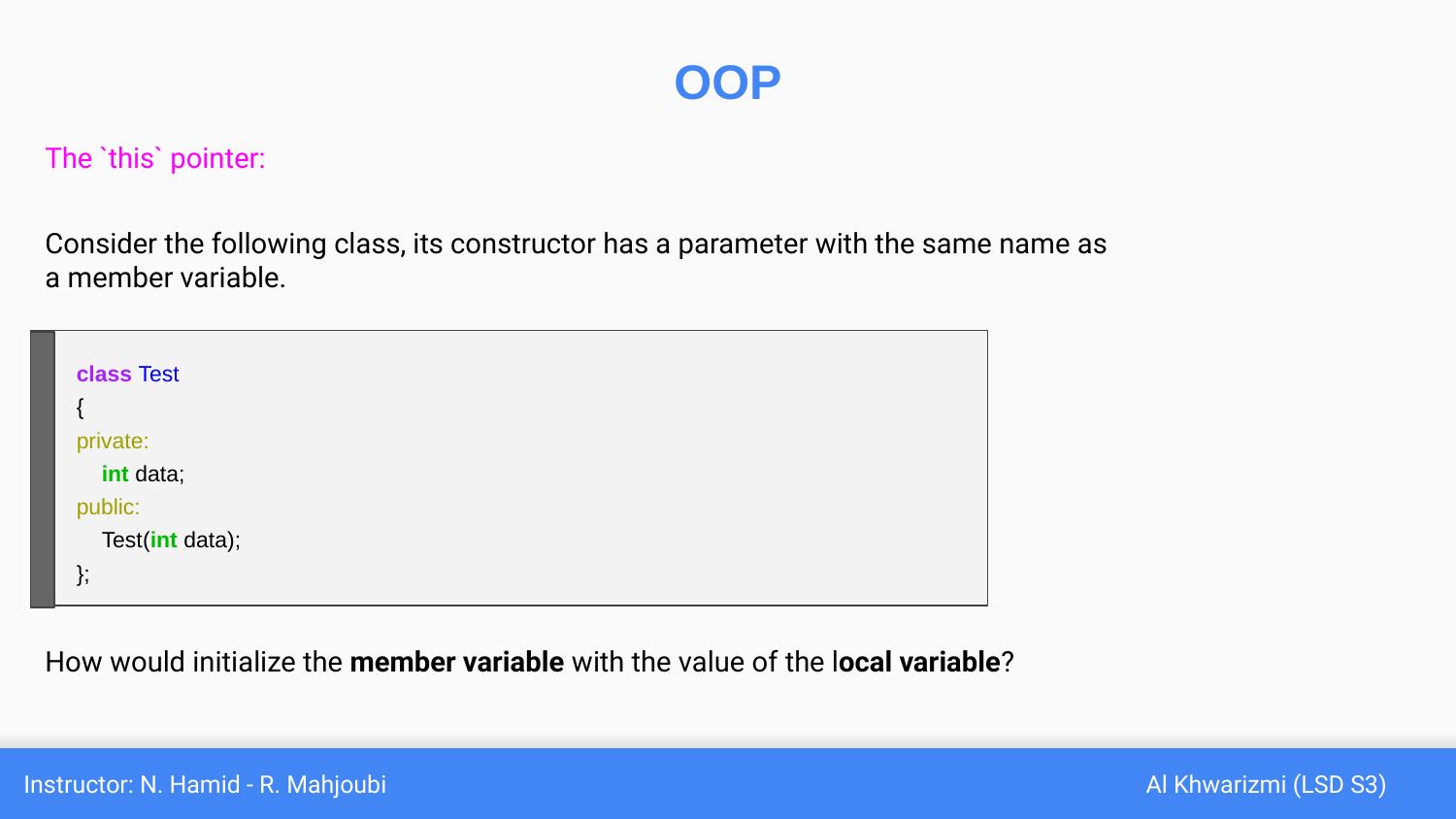

OOP
The `this` pointer:
Consider the following class, its constructor has a parameter with the same name as a member variable.

class Test
{
private:
    int data;
public:
    Test(int data);
};
How would initialize the member variable with the value of the local variable?

Instructor: N. Hamid - R. Mahjoubi
Al Khwarizmi (LSD S3)